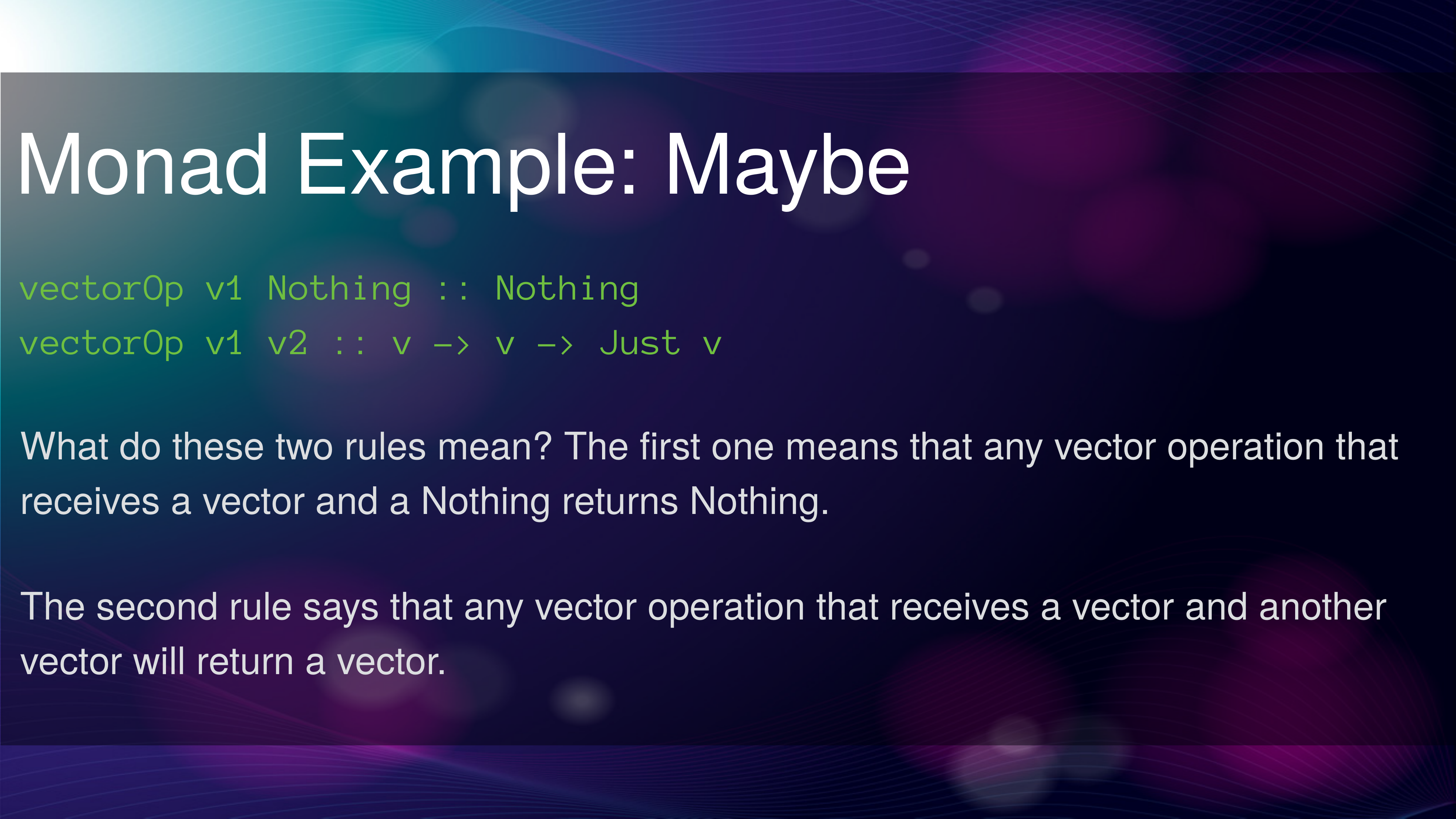

Monad Example: Maybe
vectorOp v1 Nothing :: Nothing
vectorOp v1 v2 :: v -> v -> Just v
What do these two rules mean? The first one means that any vector operation that receives a vector and a Nothing returns Nothing.
The second rule says that any vector operation that receives a vector and another vector will return a vector.